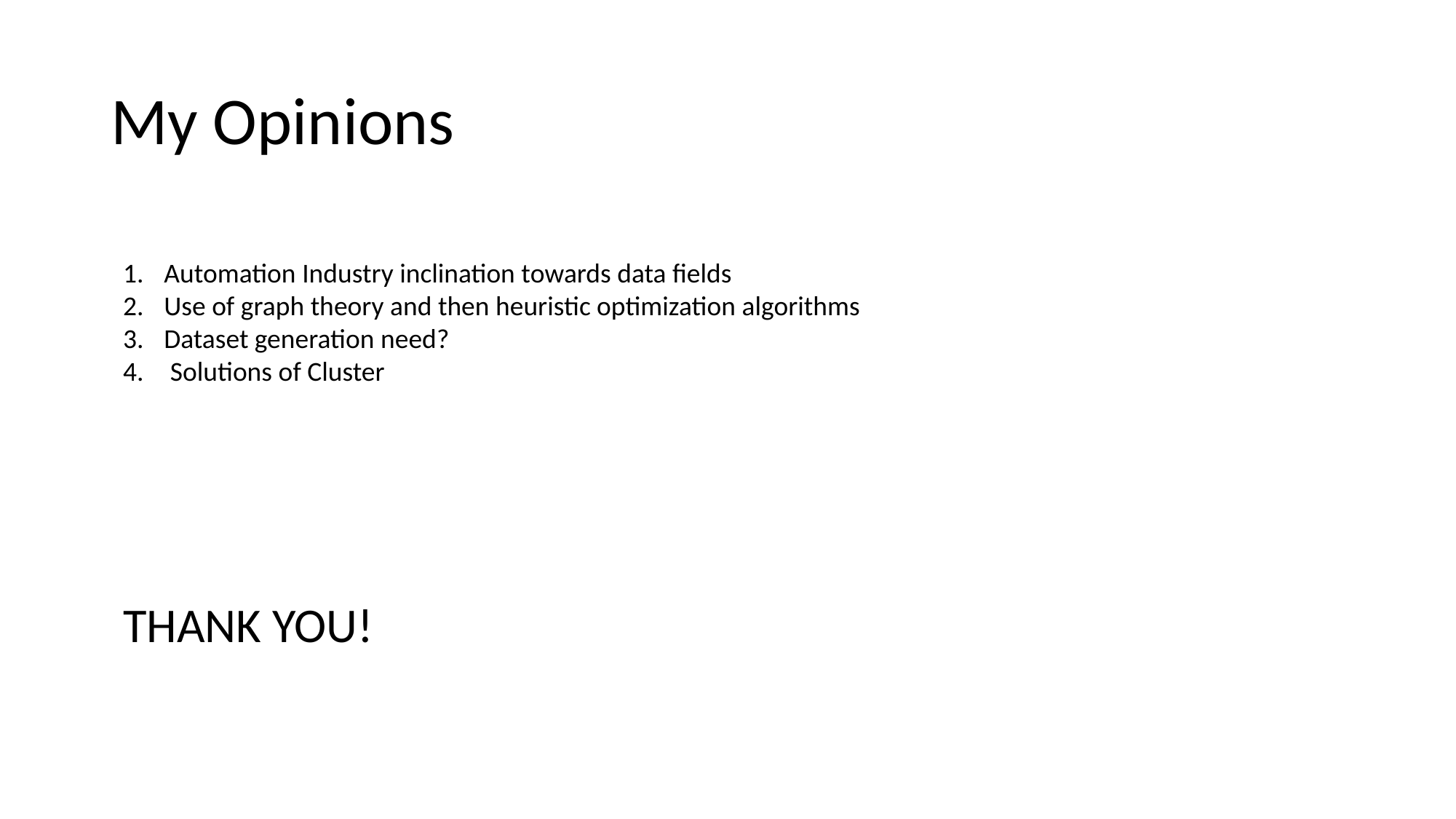

# My Opinions
Automation Industry inclination towards data fields
Use of graph theory and then heuristic optimization algorithms
Dataset generation need?
 Solutions of Cluster

THANK YOU!